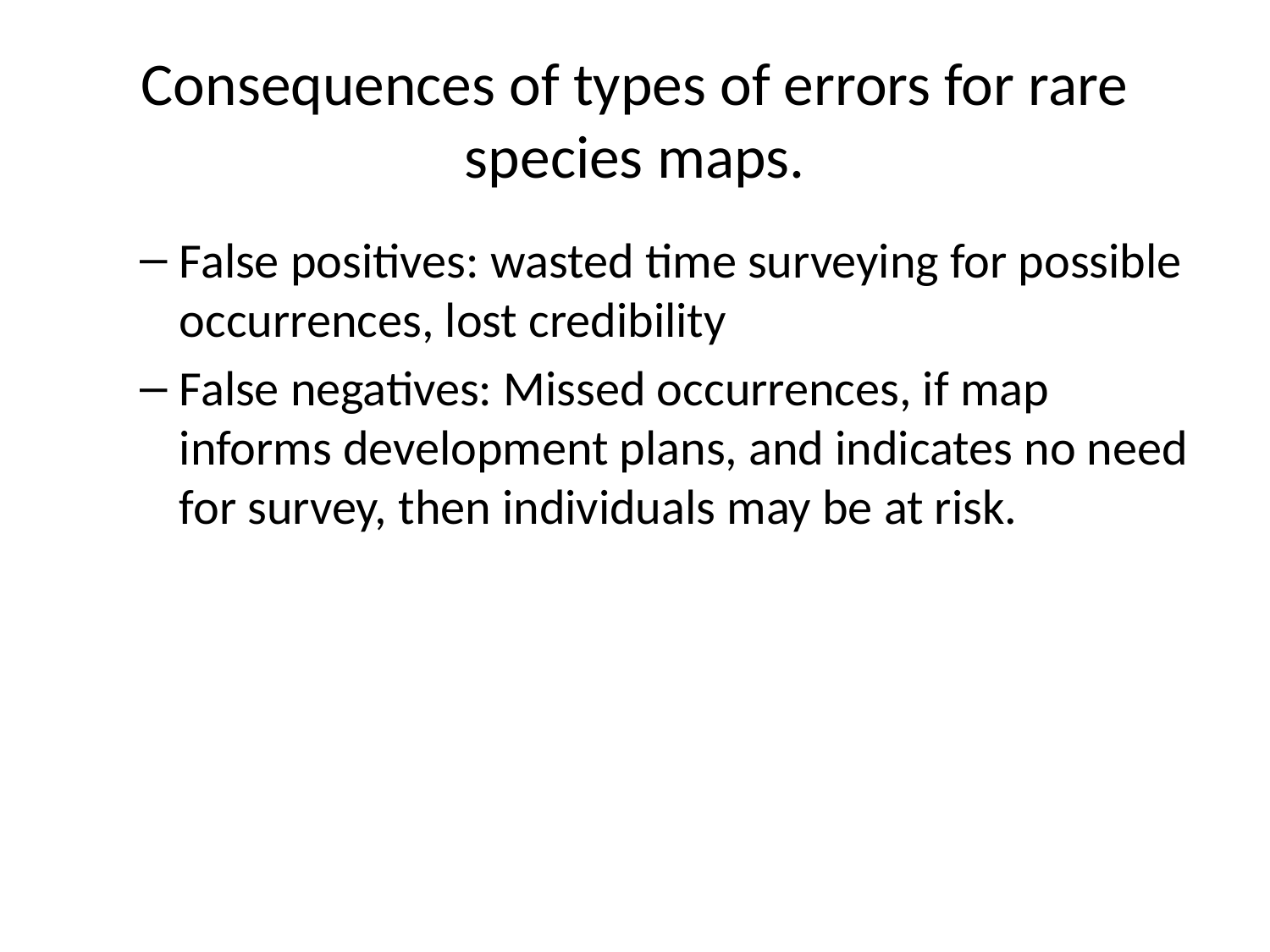

# Consequences of types of errors for rare species maps.
False positives: wasted time surveying for possible occurrences, lost credibility
False negatives: Missed occurrences, if map informs development plans, and indicates no need for survey, then individuals may be at risk.